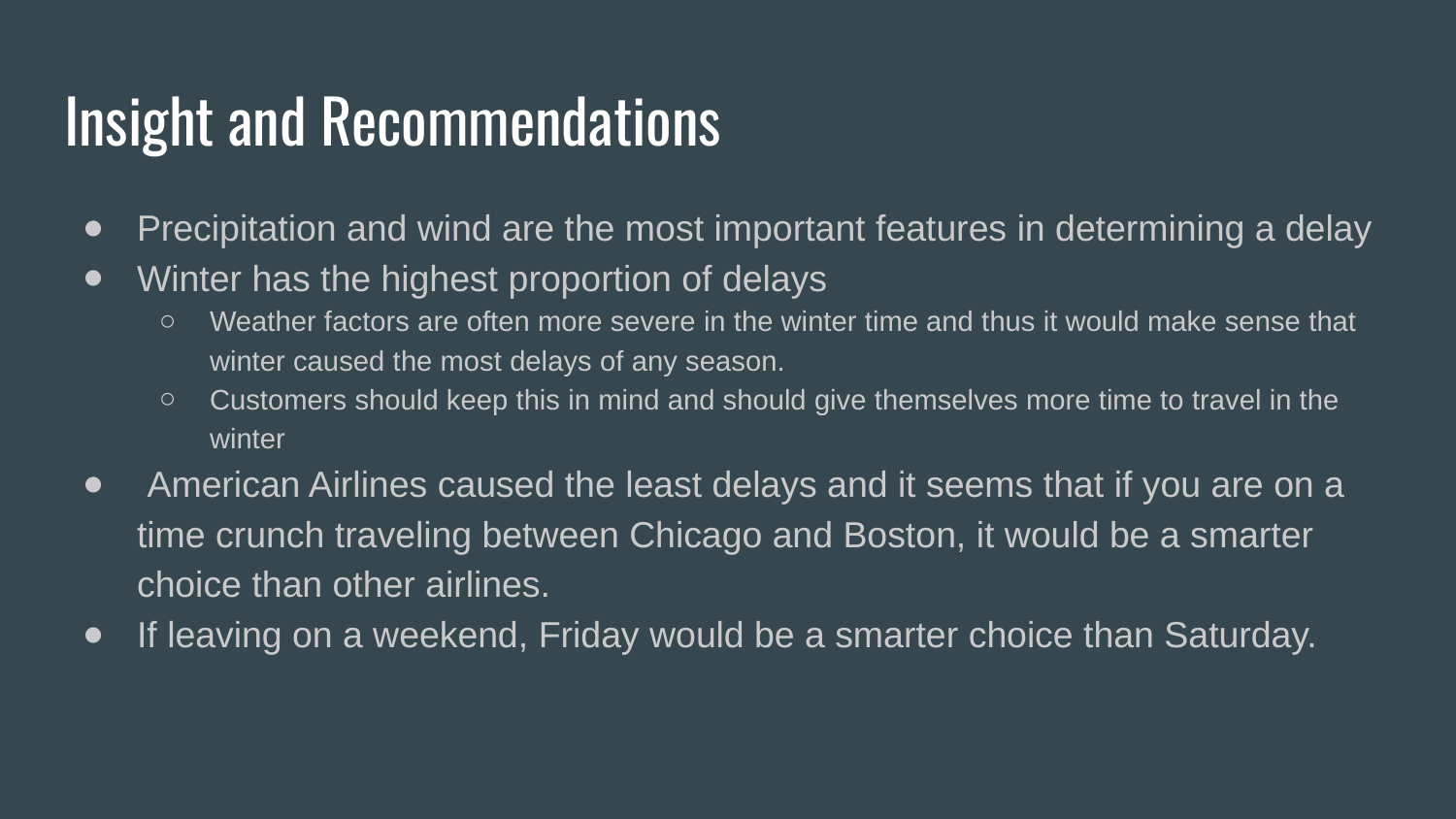

# Insight and Recommendations
Precipitation and wind are the most important features in determining a delay
Winter has the highest proportion of delays
Weather factors are often more severe in the winter time and thus it would make sense that winter caused the most delays of any season.
Customers should keep this in mind and should give themselves more time to travel in the winter
 American Airlines caused the least delays and it seems that if you are on a time crunch traveling between Chicago and Boston, it would be a smarter choice than other airlines.
If leaving on a weekend, Friday would be a smarter choice than Saturday.